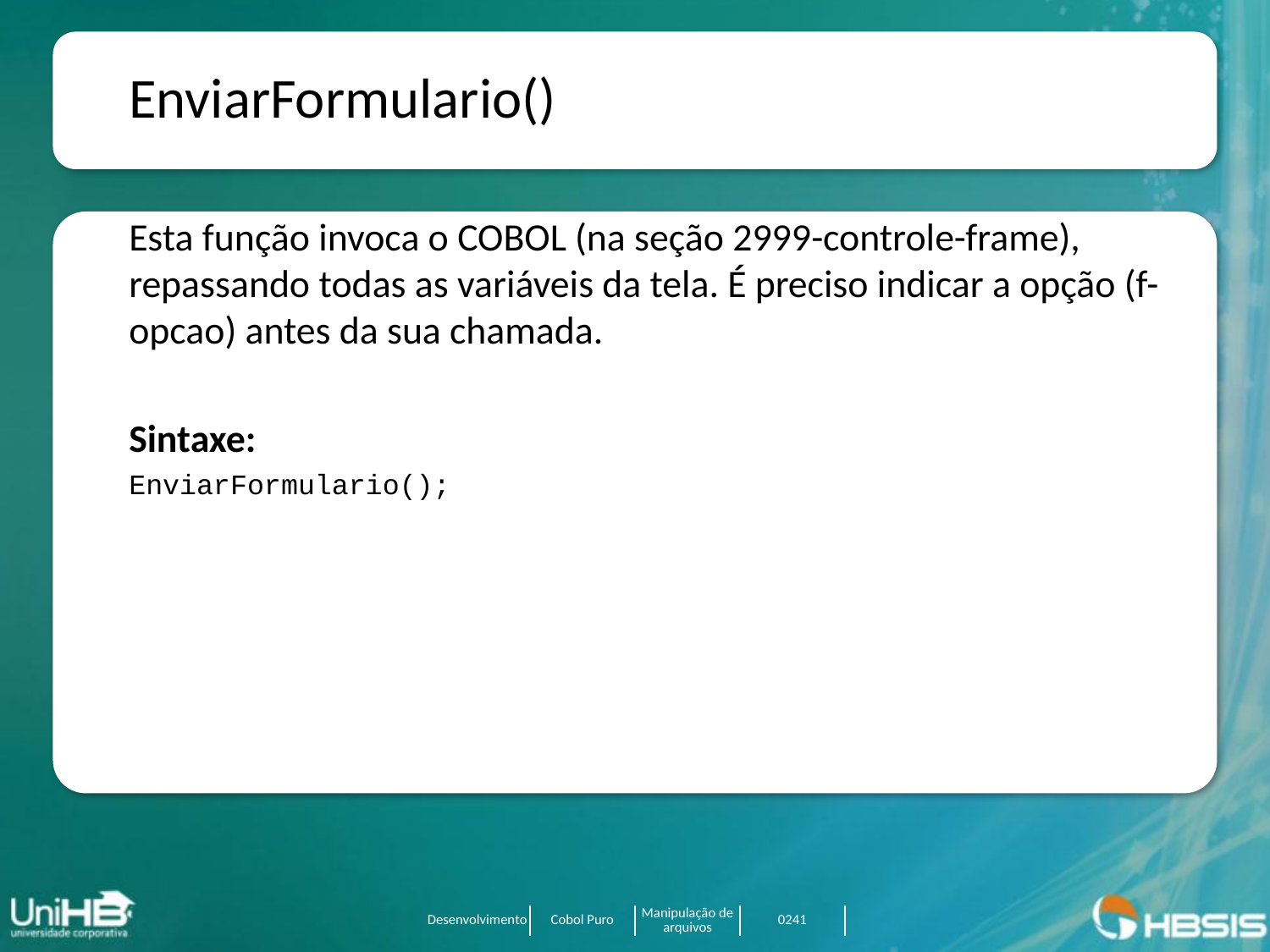

EnviarFormulario()
Esta função invoca o COBOL (na seção 2999-controle-frame), repassando todas as variáveis da tela. É preciso indicar a opção (f-opcao) antes da sua chamada.

Sintaxe:
EnviarFormulario();